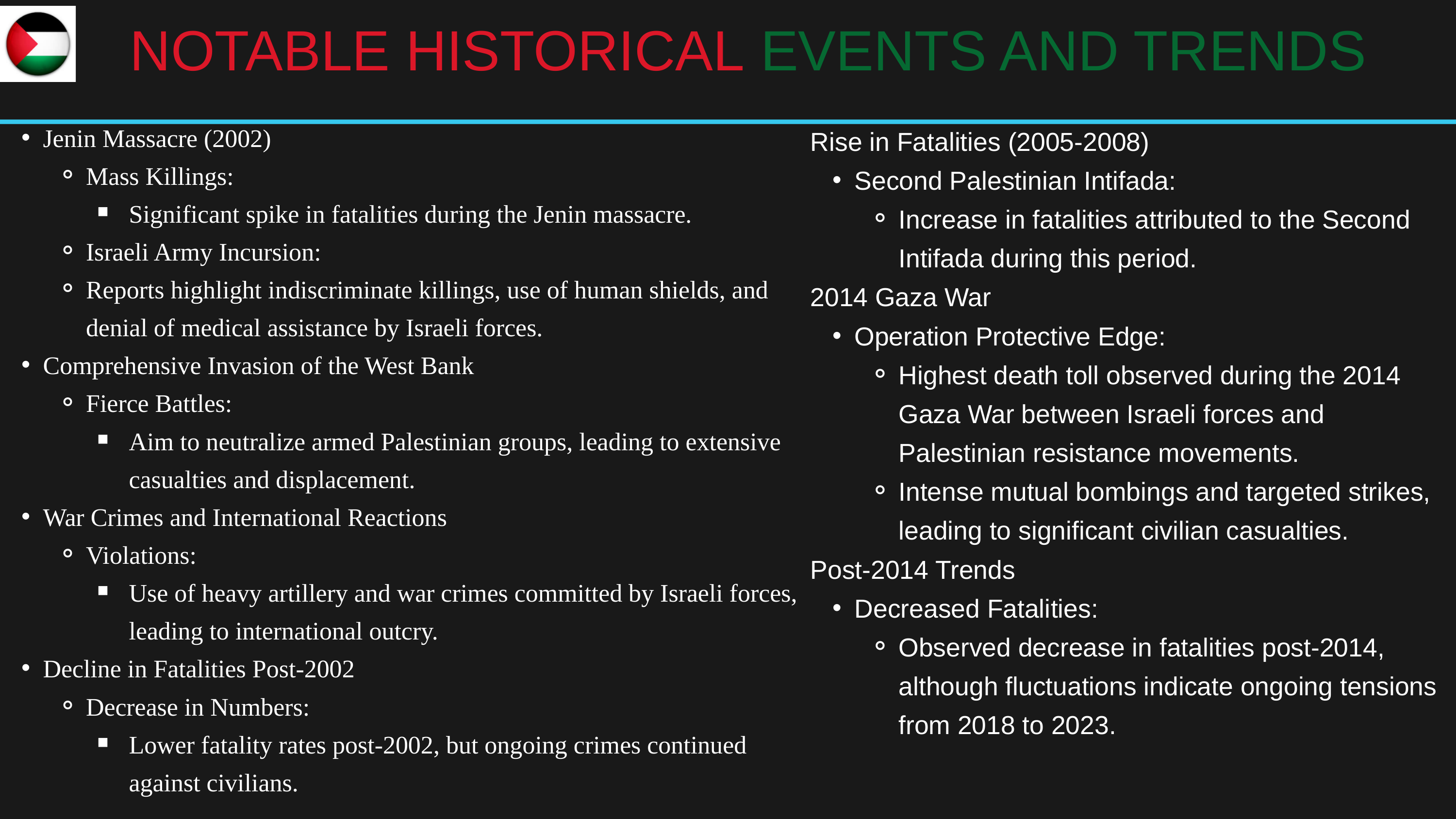

NOTABLE HISTORICAL EVENTS AND TRENDS

Jenin Massacre (2002)
Mass Killings:
Significant spike in fatalities during the Jenin massacre.
Israeli Army Incursion:
Reports highlight indiscriminate killings, use of human shields, and denial of medical assistance by Israeli forces.
Comprehensive Invasion of the West Bank
Fierce Battles:
Aim to neutralize armed Palestinian groups, leading to extensive casualties and displacement.
War Crimes and International Reactions
Violations:
Use of heavy artillery and war crimes committed by Israeli forces, leading to international outcry.
Decline in Fatalities Post-2002
Decrease in Numbers:
Lower fatality rates post-2002, but ongoing crimes continued against civilians.

Rise in Fatalities (2005-2008)
Second Palestinian Intifada:
Increase in fatalities attributed to the Second Intifada during this period.
2014 Gaza War
Operation Protective Edge:
Highest death toll observed during the 2014 Gaza War between Israeli forces and Palestinian resistance movements.
Intense mutual bombings and targeted strikes, leading to significant civilian casualties.
Post-2014 Trends
Decreased Fatalities:
Observed decrease in fatalities post-2014, although fluctuations indicate ongoing tensions from 2018 to 2023.